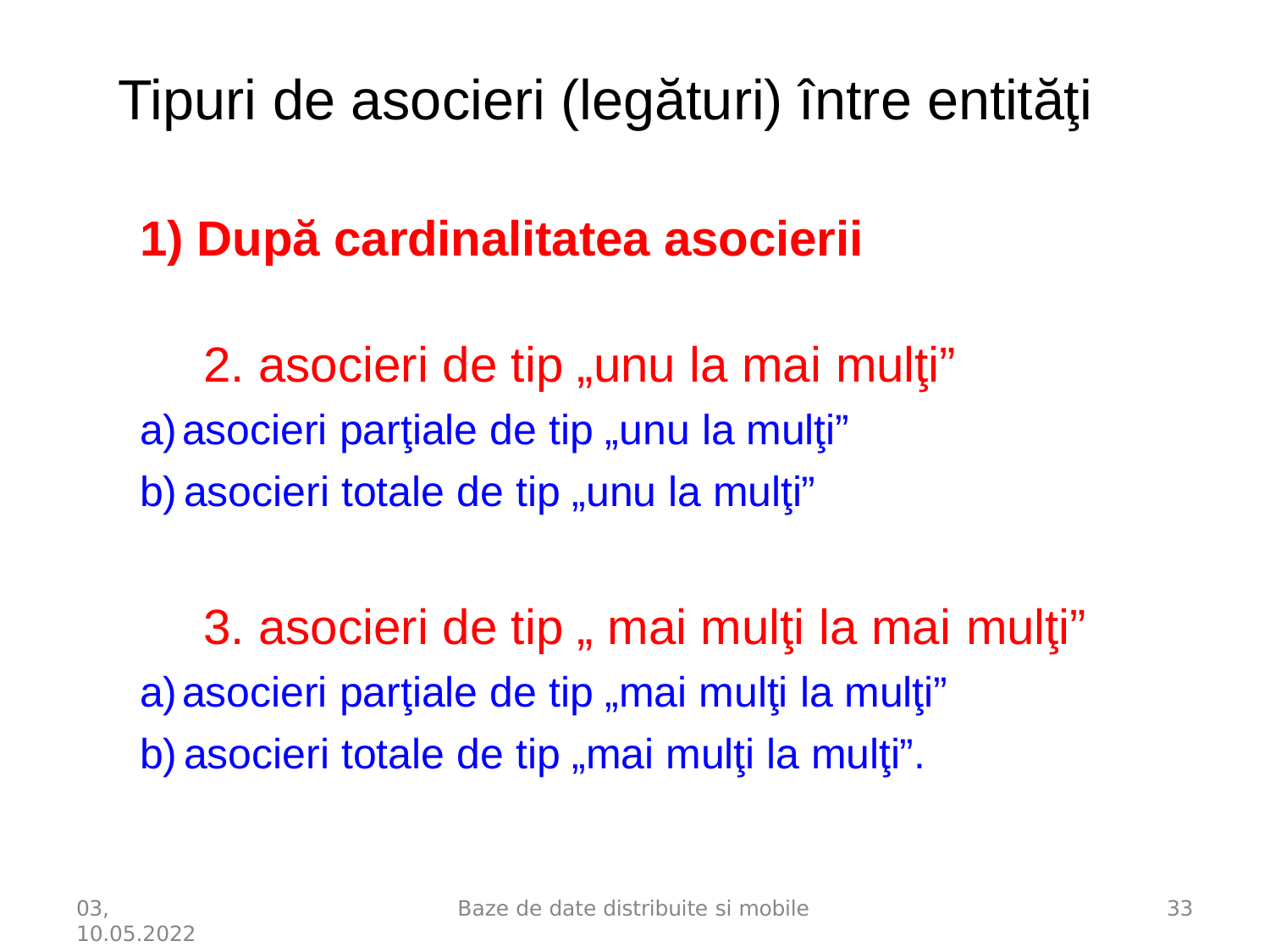

# Tipuri de asocieri (legături) între entităţi
După cardinalitatea asocierii

2. asocieri de tip „unu la mai mulţi”
asocieri parţiale de tip „unu la mulţi”
asocieri totale de tip „unu la mulţi”
3. asocieri de tip „ mai mulţi la mai mulţi”
asocieri parţiale de tip „mai mulţi la mulţi”
asocieri totale de tip „mai mulţi la mulţi”.
03,
10.05.2022
Baze de date distribuite si mobile
33